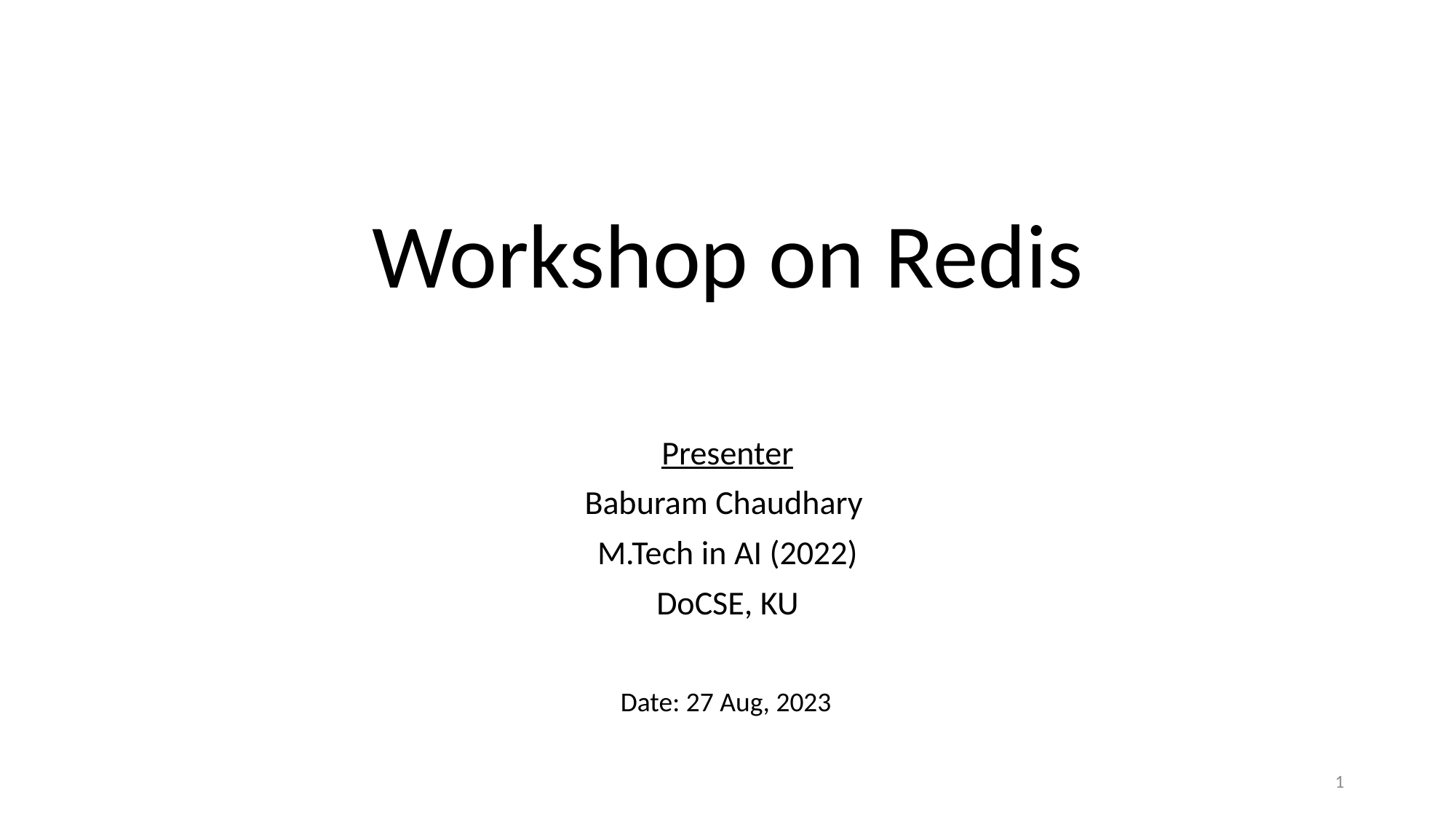

# Workshop on Redis
Presenter
Baburam Chaudhary
M.Tech in AI (2022)
DoCSE, KU
Date: 27 Aug, 2023
1